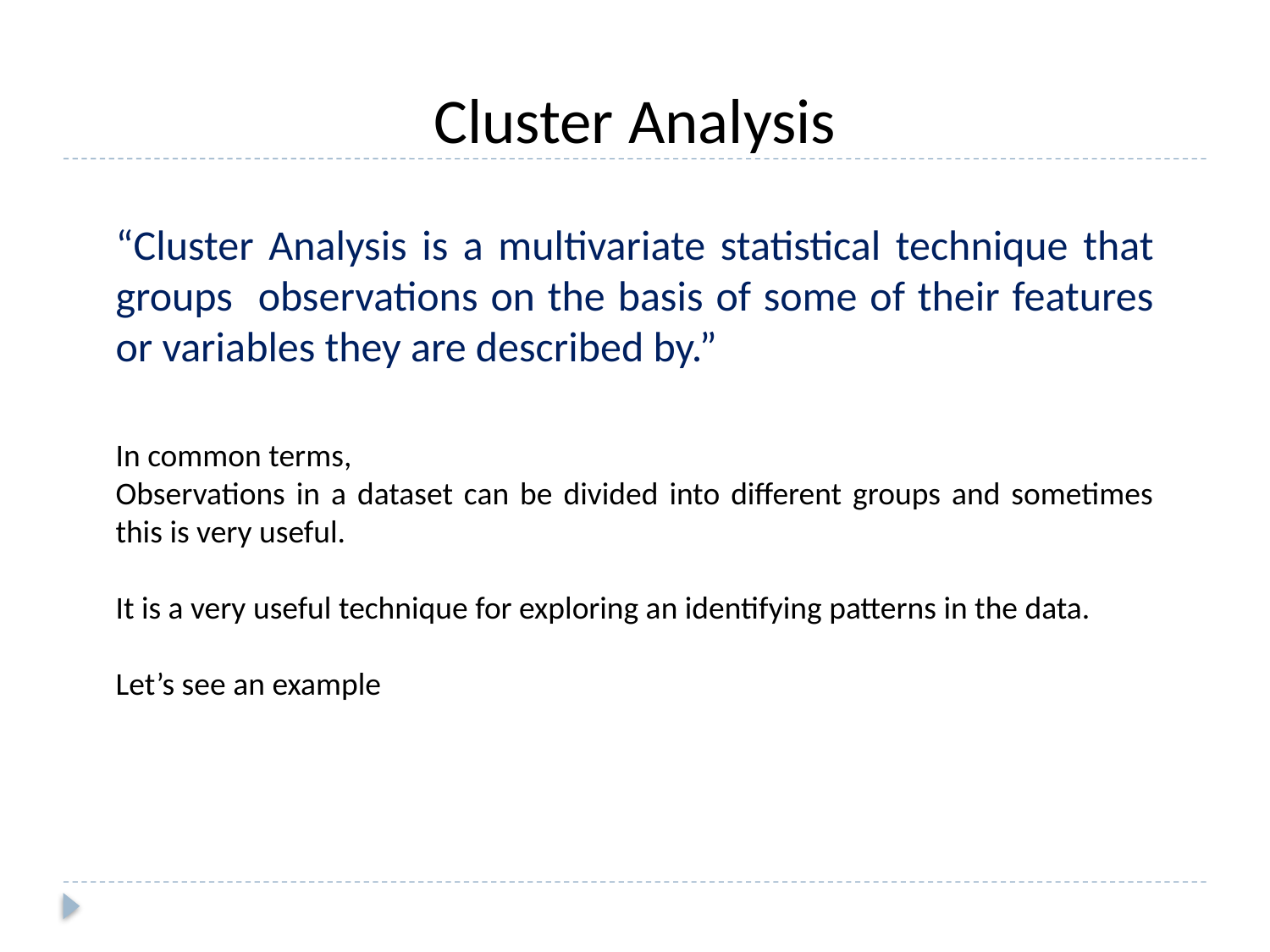

Cluster Analysis
“Cluster Analysis is a multivariate statistical technique that groups  observations on the basis of some of their features or variables they are described by.”
In common terms,
Observations in a dataset can be divided into different groups and sometimes this is very useful.

It is a very useful technique for exploring an identifying patterns in the data.

Let’s see an example